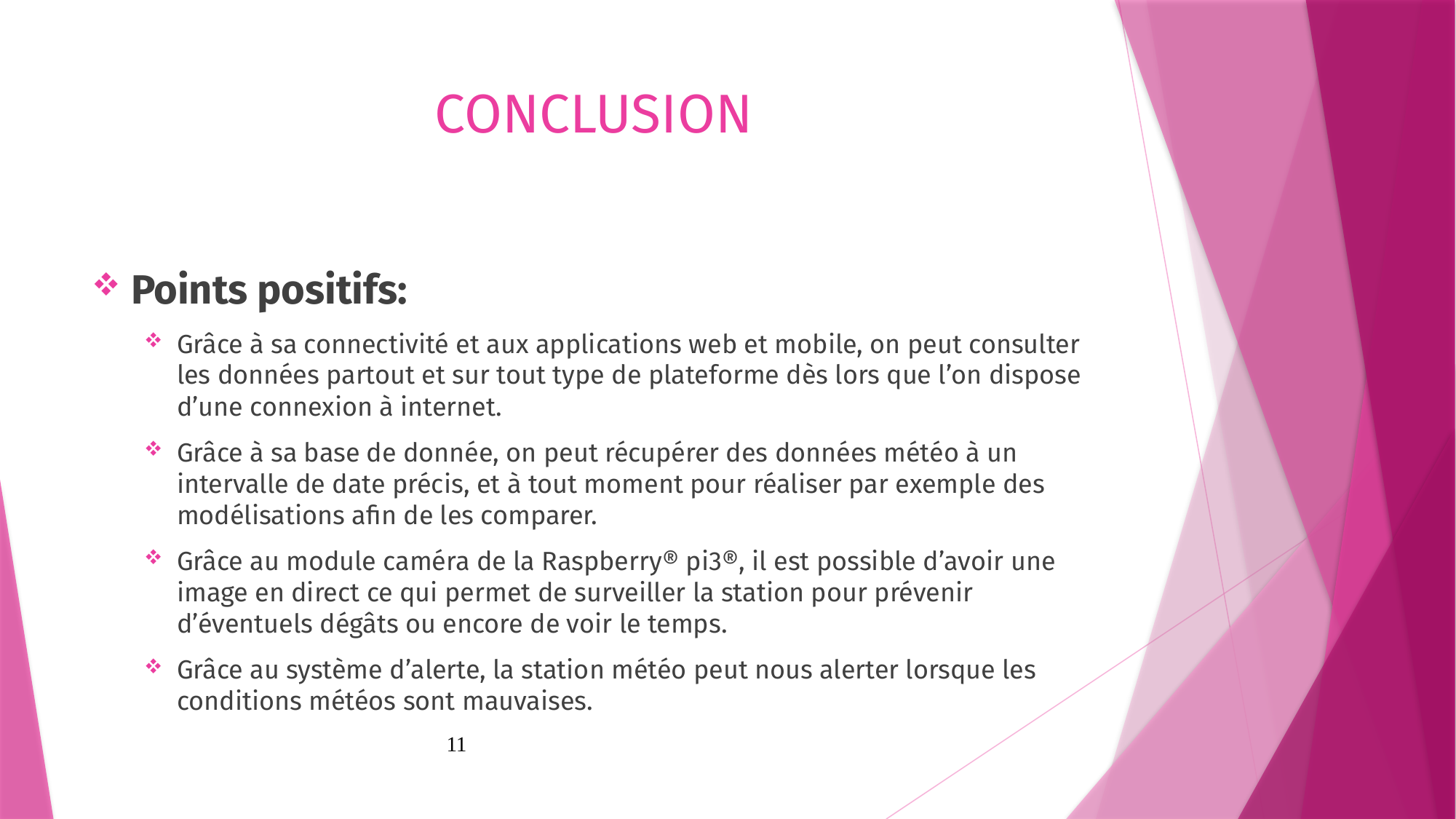

# CONCLUSION
Points positifs:
Grâce à sa connectivité et aux applications web et mobile, on peut consulter les données partout et sur tout type de plateforme dès lors que l’on dispose d’une connexion à internet.
Grâce à sa base de donnée, on peut récupérer des données météo à un intervalle de date précis, et à tout moment pour réaliser par exemple des modélisations afin de les comparer.
Grâce au module caméra de la Raspberry® pi3®, il est possible d’avoir une image en direct ce qui permet de surveiller la station pour prévenir d’éventuels dégâts ou encore de voir le temps.
Grâce au système d’alerte, la station météo peut nous alerter lorsque les conditions météos sont mauvaises.
11